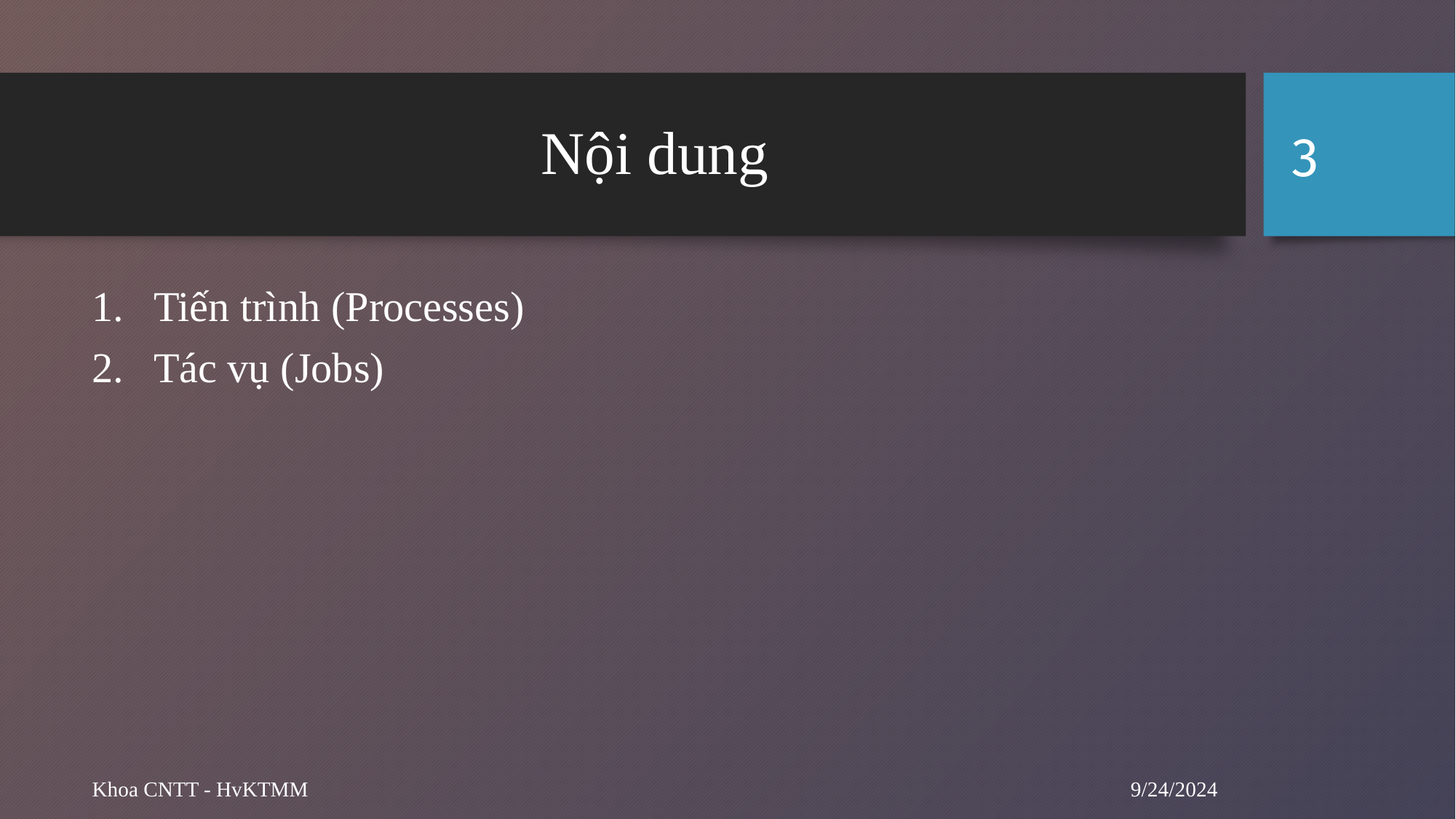

3
# Nội dung
Tiến trình (Processes)
Tác vụ (Jobs)
9/24/2024
Khoa CNTT - HvKTMM